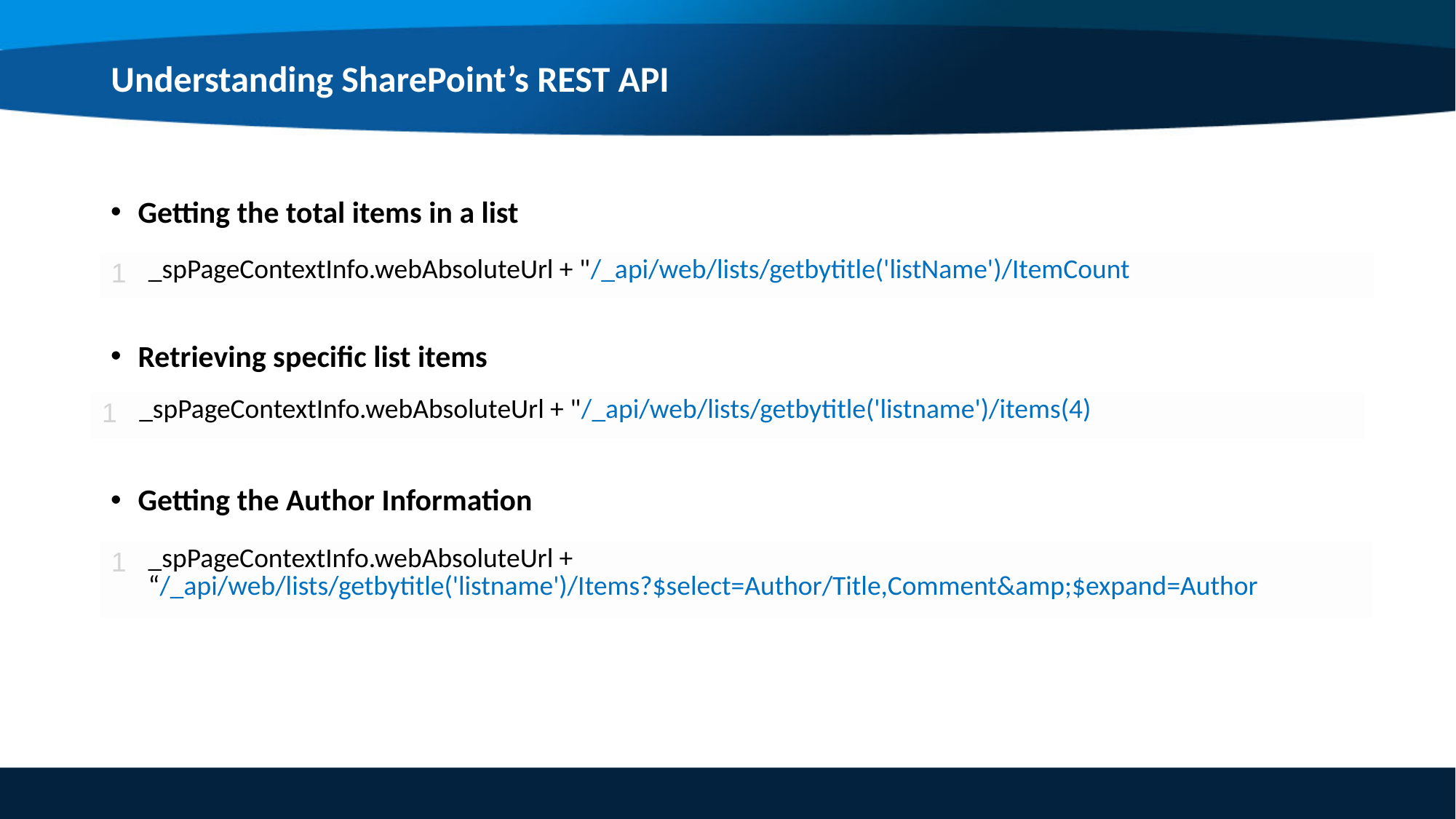

Understanding SharePoint’s REST API
Getting the total items in a list

Retrieving specific list items

Getting the Author Information

| 1 | \_spPageContextInfo.webAbsoluteUrl + "/\_api/web/lists/getbytitle('listName')/ItemCount |
| --- | --- |
| 1 | \_spPageContextInfo.webAbsoluteUrl + "/\_api/web/lists/getbytitle('listname')/items(4) |
| --- | --- |
| 1 | \_spPageContextInfo.webAbsoluteUrl + “/\_api/web/lists/getbytitle('listname')/Items?$select=Author/Title,Comment&amp;$expand=Author |
| --- | --- |